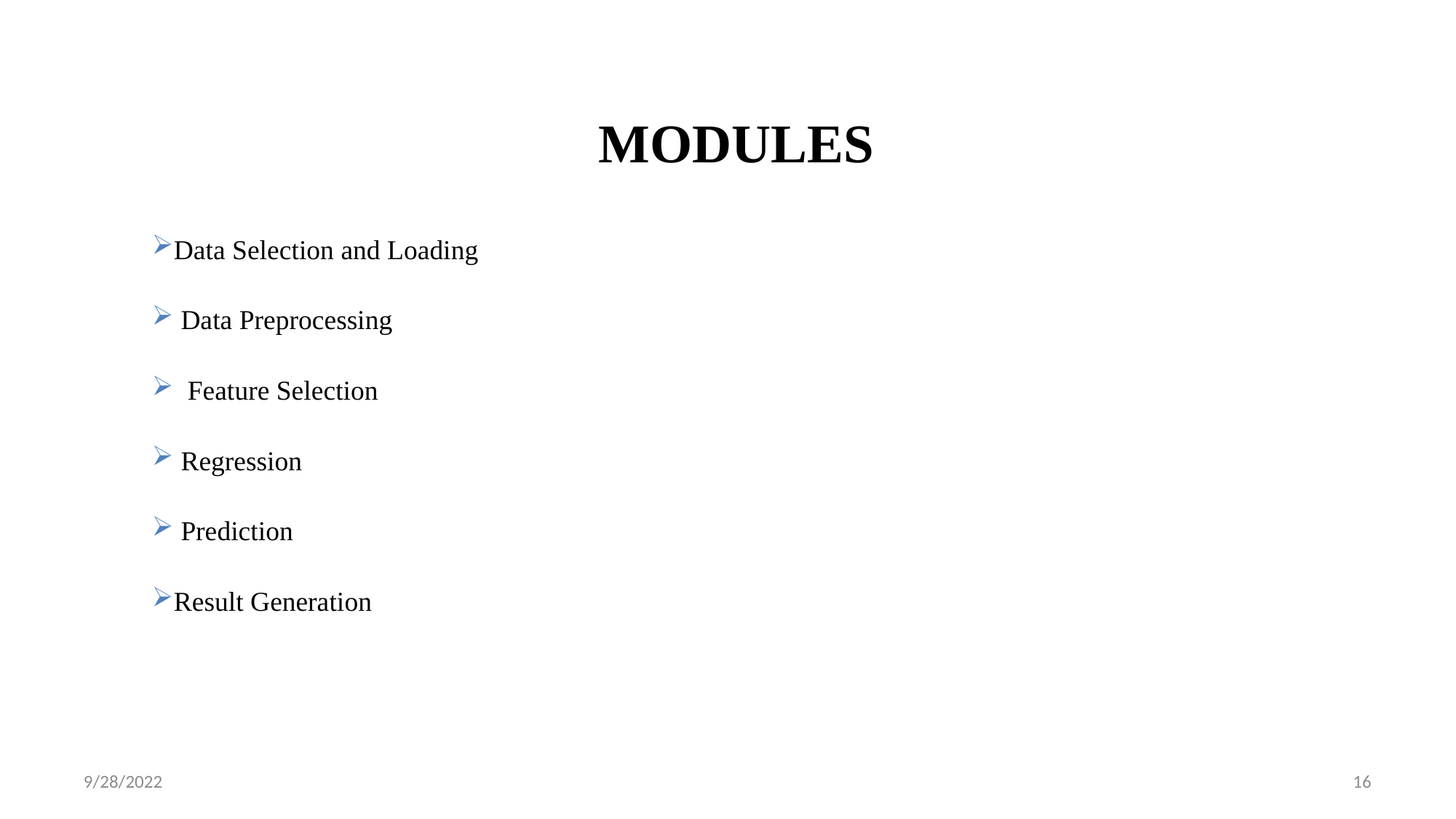

# MODULES
Data Selection and Loading
 Data Preprocessing
  Feature Selection
 Regression
 Prediction
Result Generation
9/28/2022
16